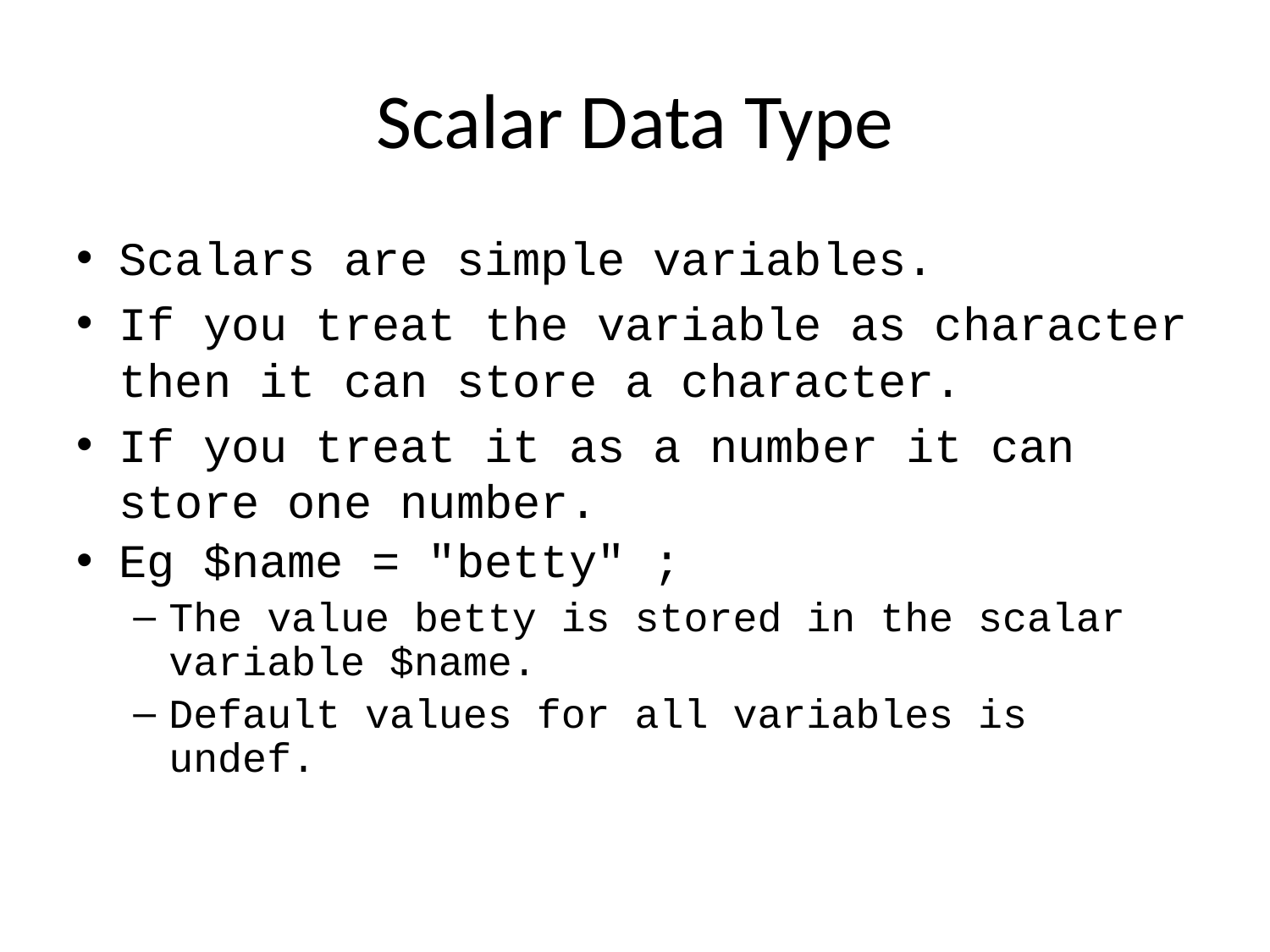

# Scalar Data Type
Scalars are simple variables.
If you treat the variable as character then it can store a character.
If you treat it as a number it can store one number.
Eg $name = "betty" ;
The value betty is stored in the scalar variable $name.
Default values for all variables is undef.